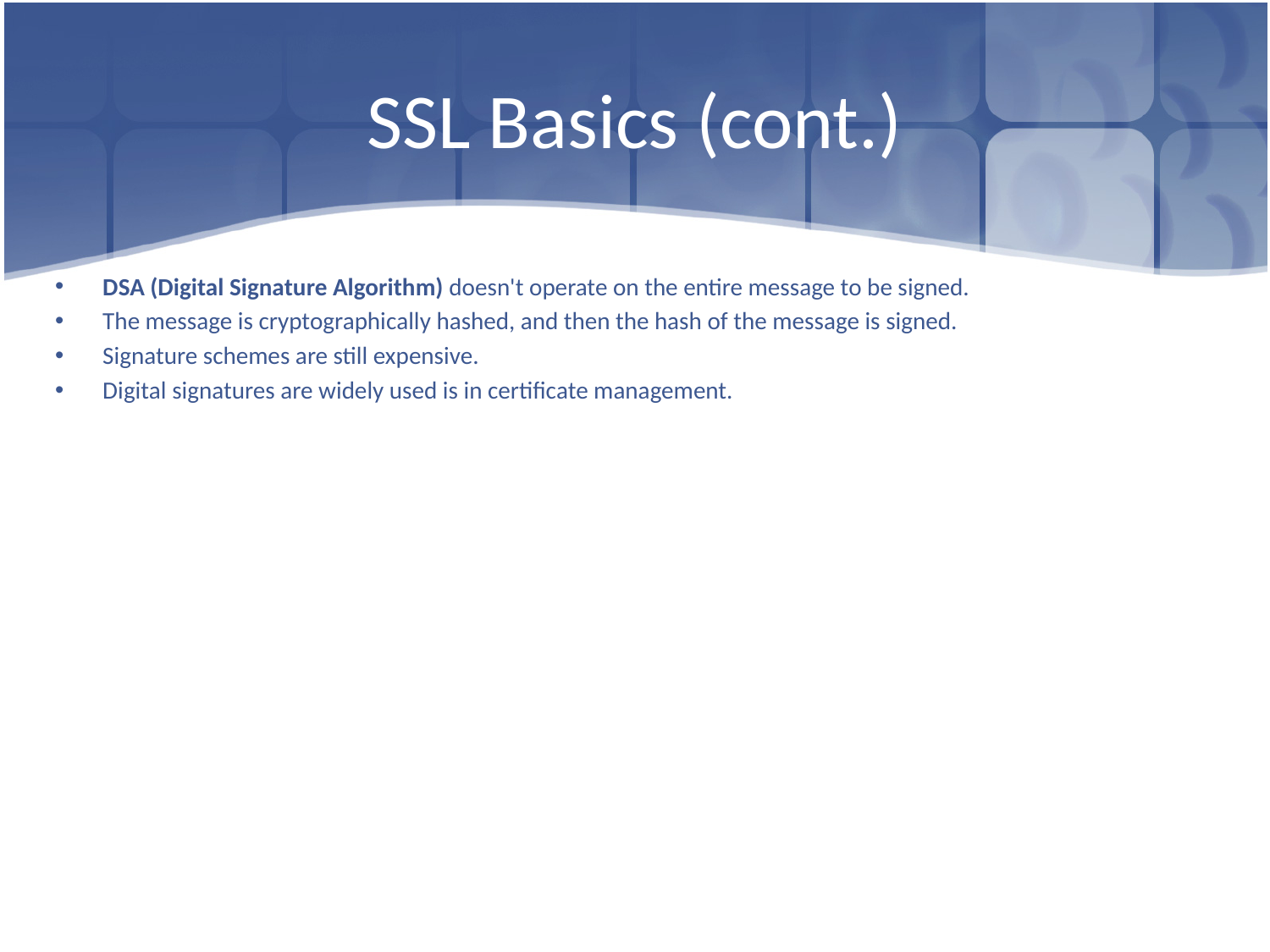

# SSL Basics (cont.)
DSA (Digital Signature Algorithm) doesn't operate on the entire message to be signed.
The message is cryptographically hashed, and then the hash of the message is signed.
Signature schemes are still expensive.
Digital signatures are widely used is in certificate management.